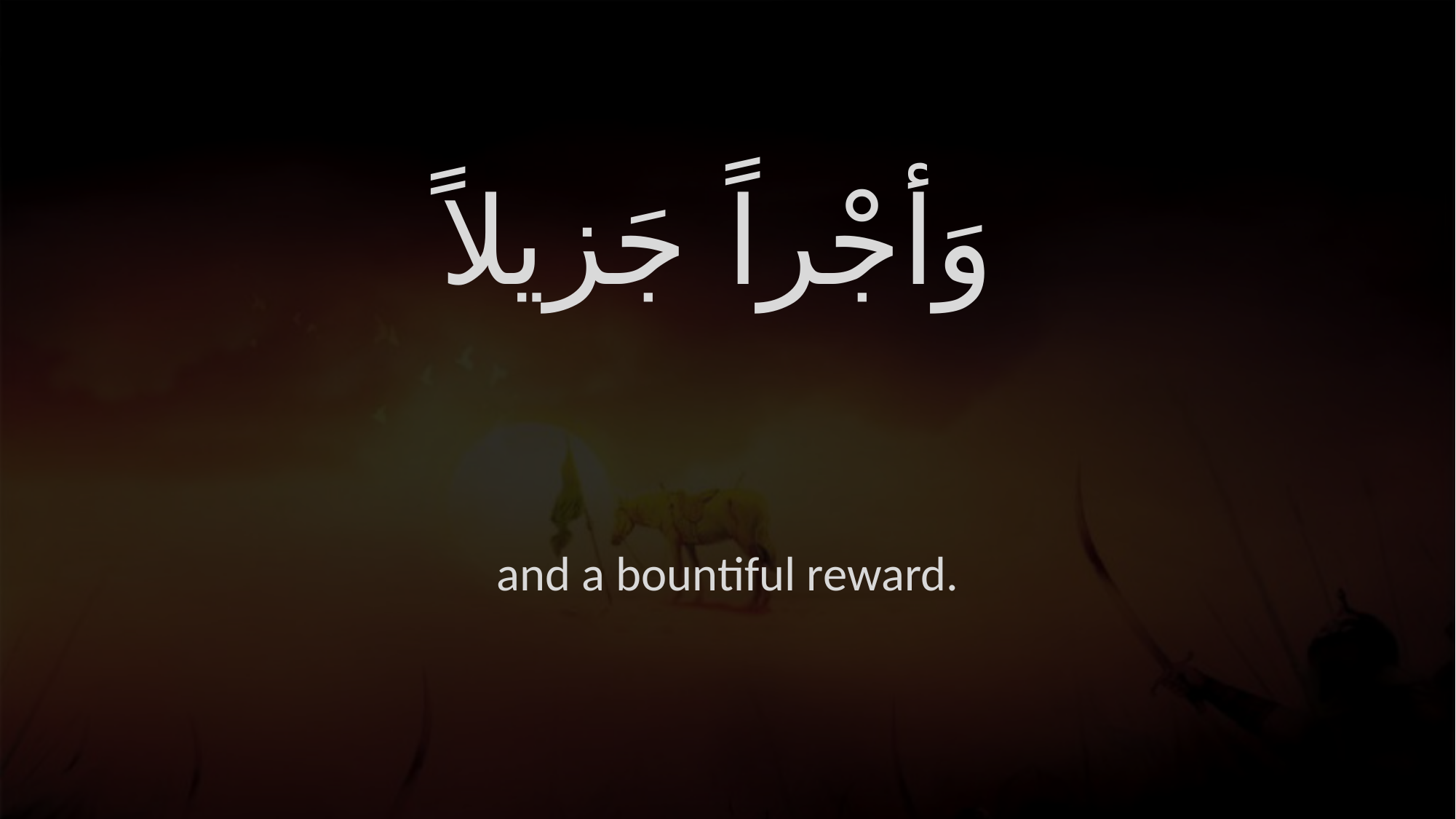

# وَأجْراً جَزيلاً
and a bountiful reward.